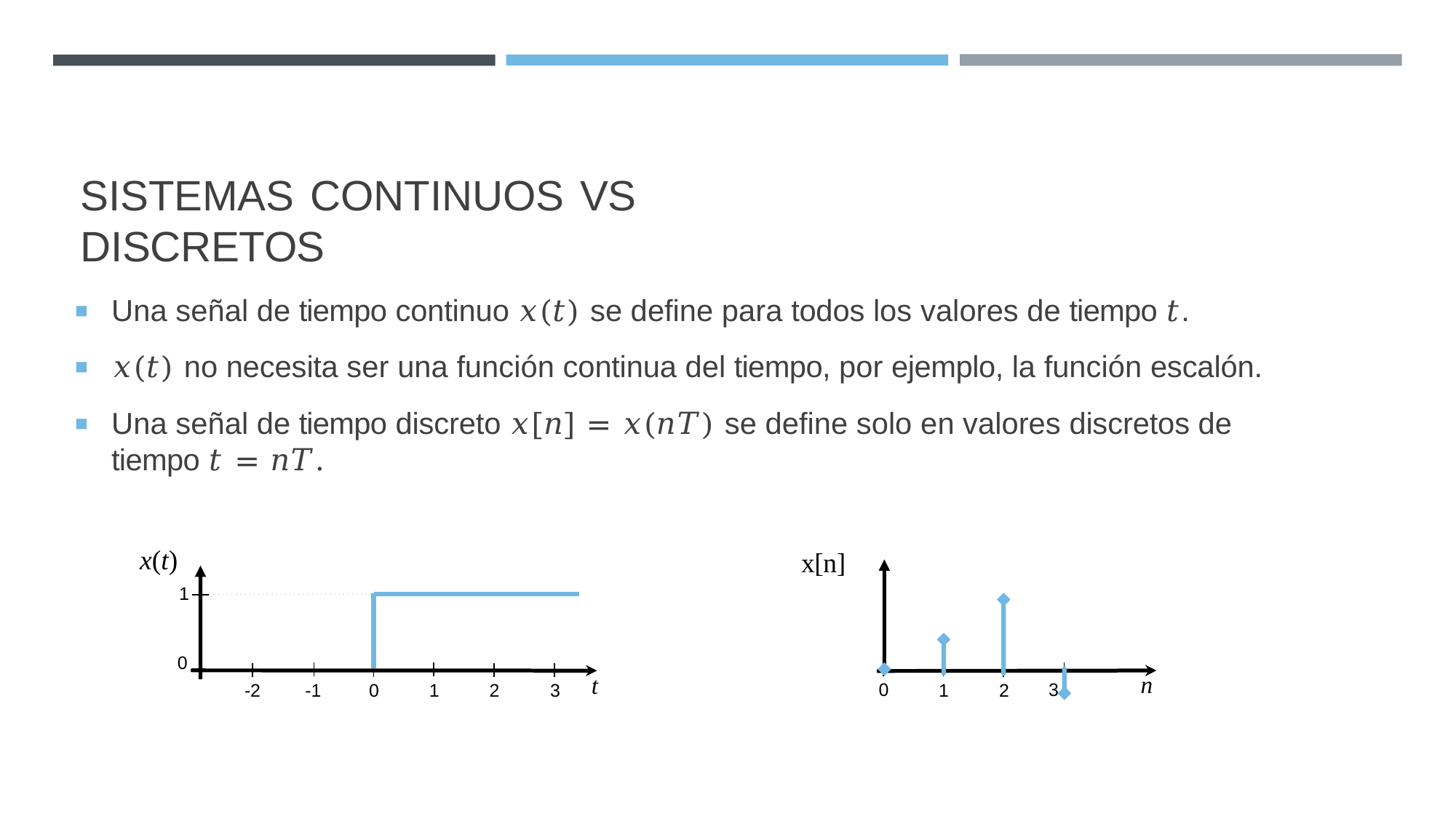

# SISTEMAS CONTINUOS VS DISCRETOS
Una señal de tiempo continuo 𝑥(𝑡) se define para todos los valores de tiempo 𝑡.
𝑥(𝑡) no necesita ser una función continua del tiempo, por ejemplo, la función escalón.
Una señal de tiempo discreto 𝑥[𝑛] = 𝑥(𝑛𝑇) se define solo en valores discretos de tiempo 𝑡 = 𝑛𝑇.
x(t)
1
x[n]

0
n
t
3
0
-2
0
1
2
-1
1
2
3